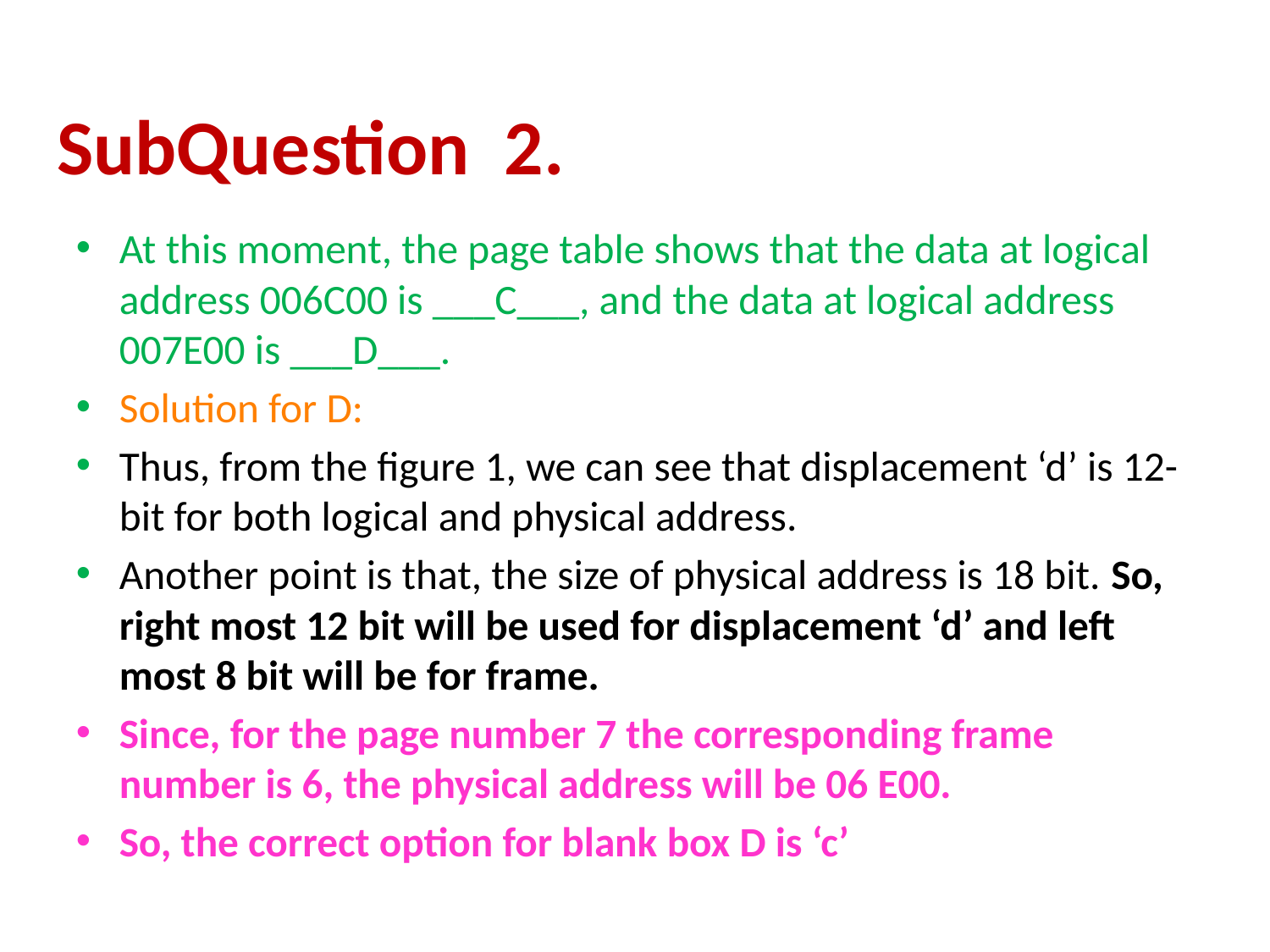

SubQuestion  2.
At this moment, the page table shows that the data at logical address 006C00 is ___C___, and the data at logical address 007E00 is ___D___.
Solution for D:
Thus, from the figure 1, we can see that displacement ‘d’ is 12-bit for both logical and physical address.
Another point is that, the size of physical address is 18 bit. So, right most 12 bit will be used for displacement ‘d’ and left most 8 bit will be for frame.
Since, for the page number 7 the corresponding frame number is 6, the physical address will be 06 E00.
So, the correct option for blank box D is ‘c’